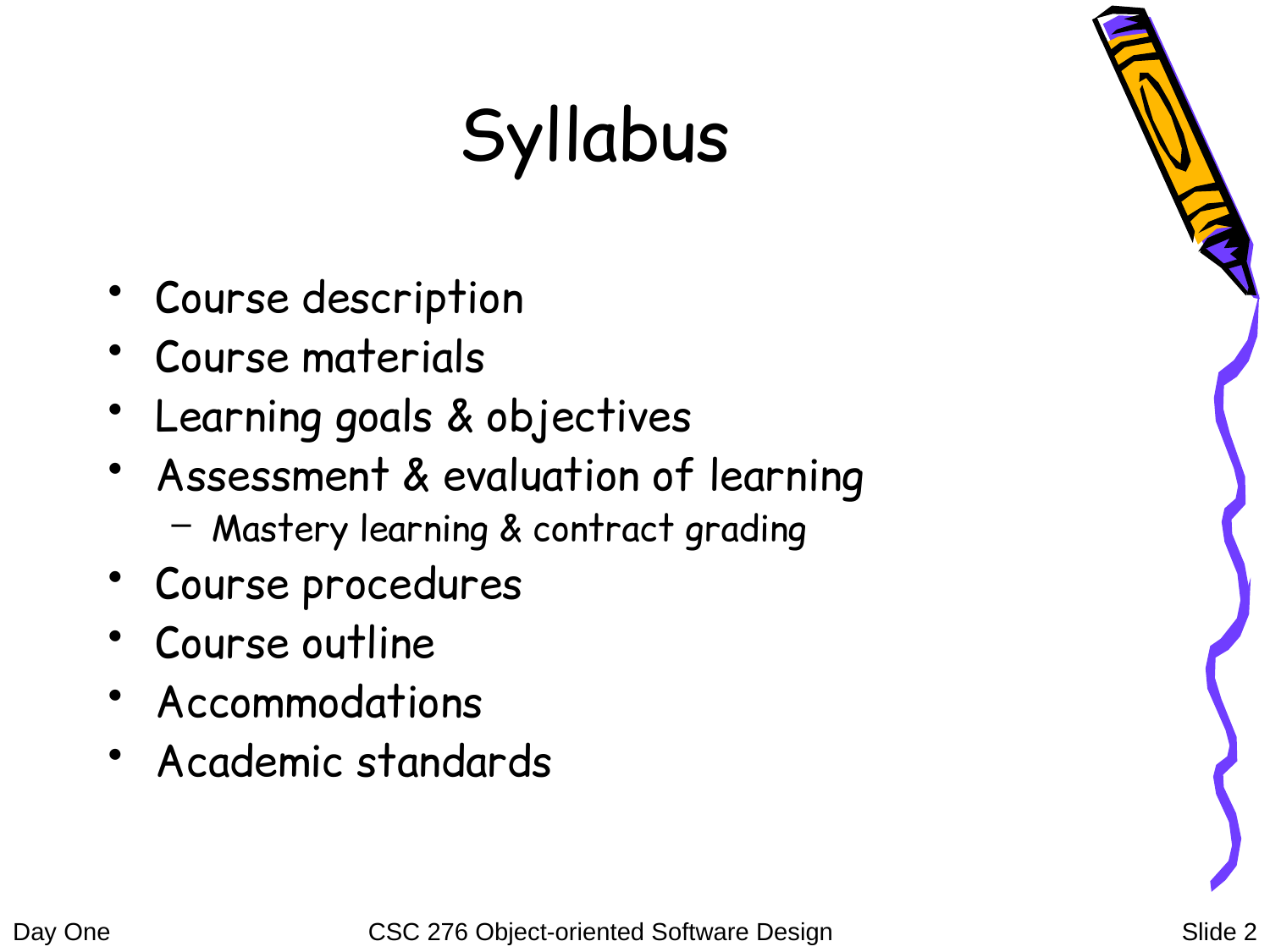

# Syllabus
Course description
Course materials
Learning goals & objectives
Assessment & evaluation of learning
Mastery learning & contract grading
Course procedures
Course outline
Accommodations
Academic standards